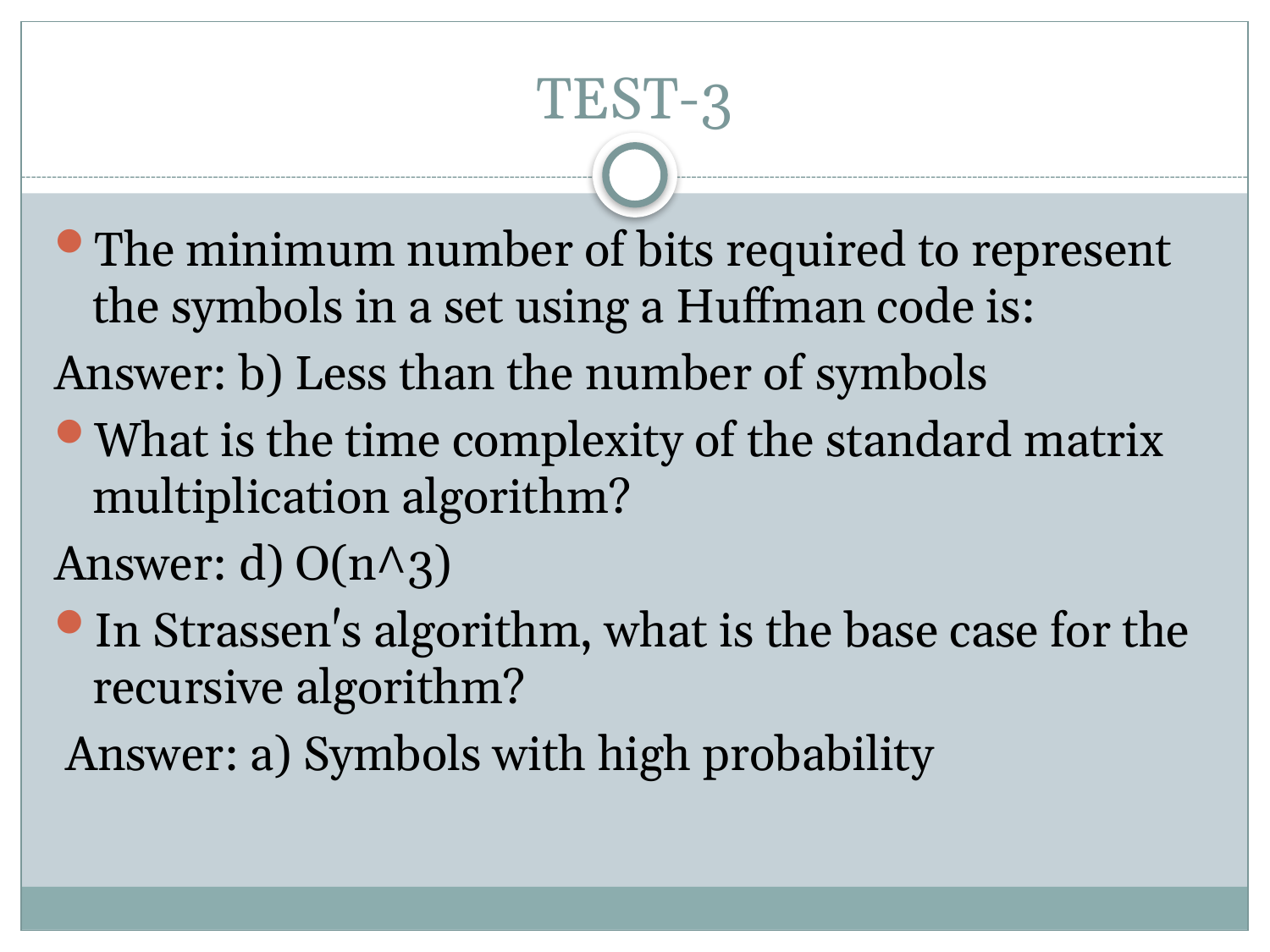

# TEST-3
The minimum number of bits required to represent the symbols in a set using a Huffman code is:
Answer: b) Less than the number of symbols
What is the time complexity of the standard matrix multiplication algorithm?
Answer: d) O(n^3)
In Strassen's algorithm, what is the base case for the recursive algorithm?
 Answer: a) Symbols with high probability